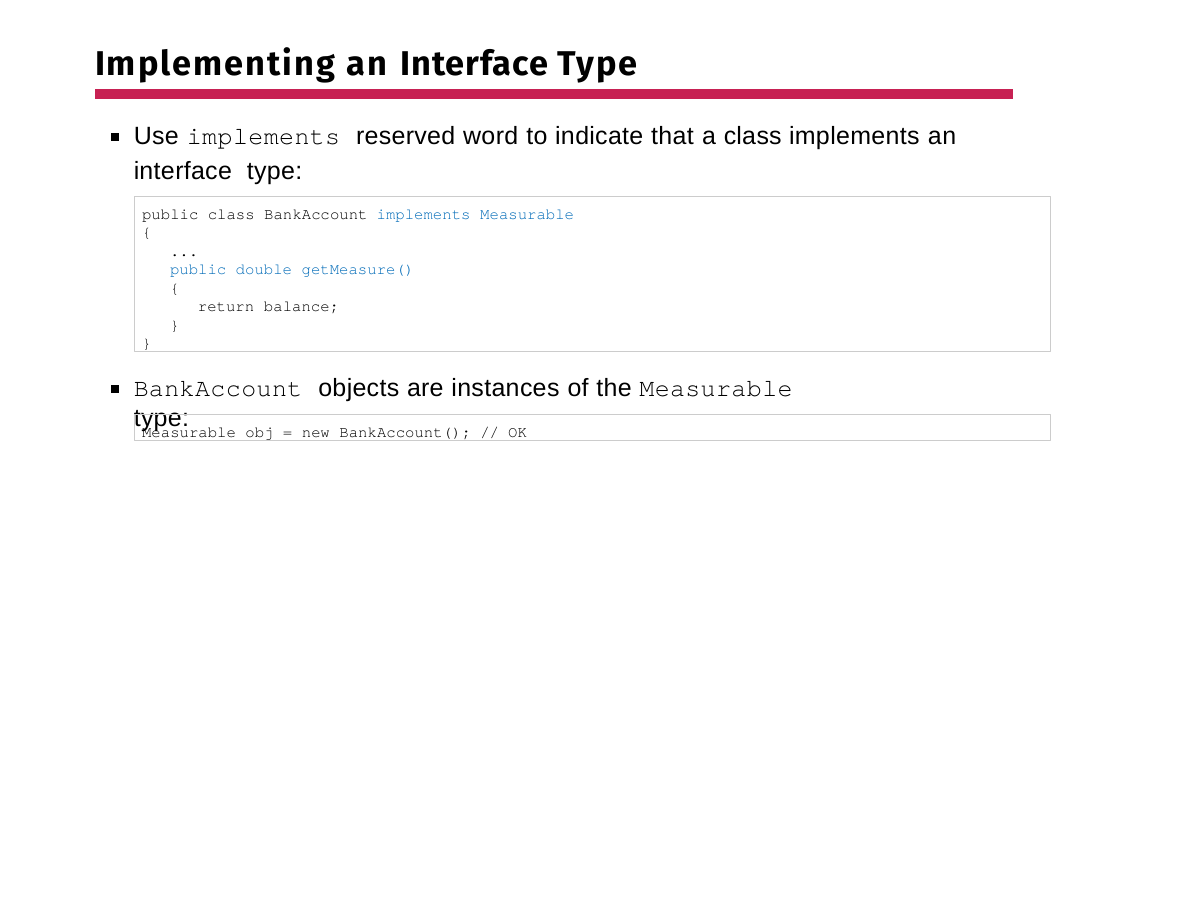

# Implementing an Interface Type
Use implements reserved word to indicate that a class implements an interface  type:

public class BankAccount implements Measurable
{
...
public double getMeasure()
{
return balance;
}
}
BankAccount objects are instances of the Measurable type:

Measurable obj = new BankAccount(); // OK